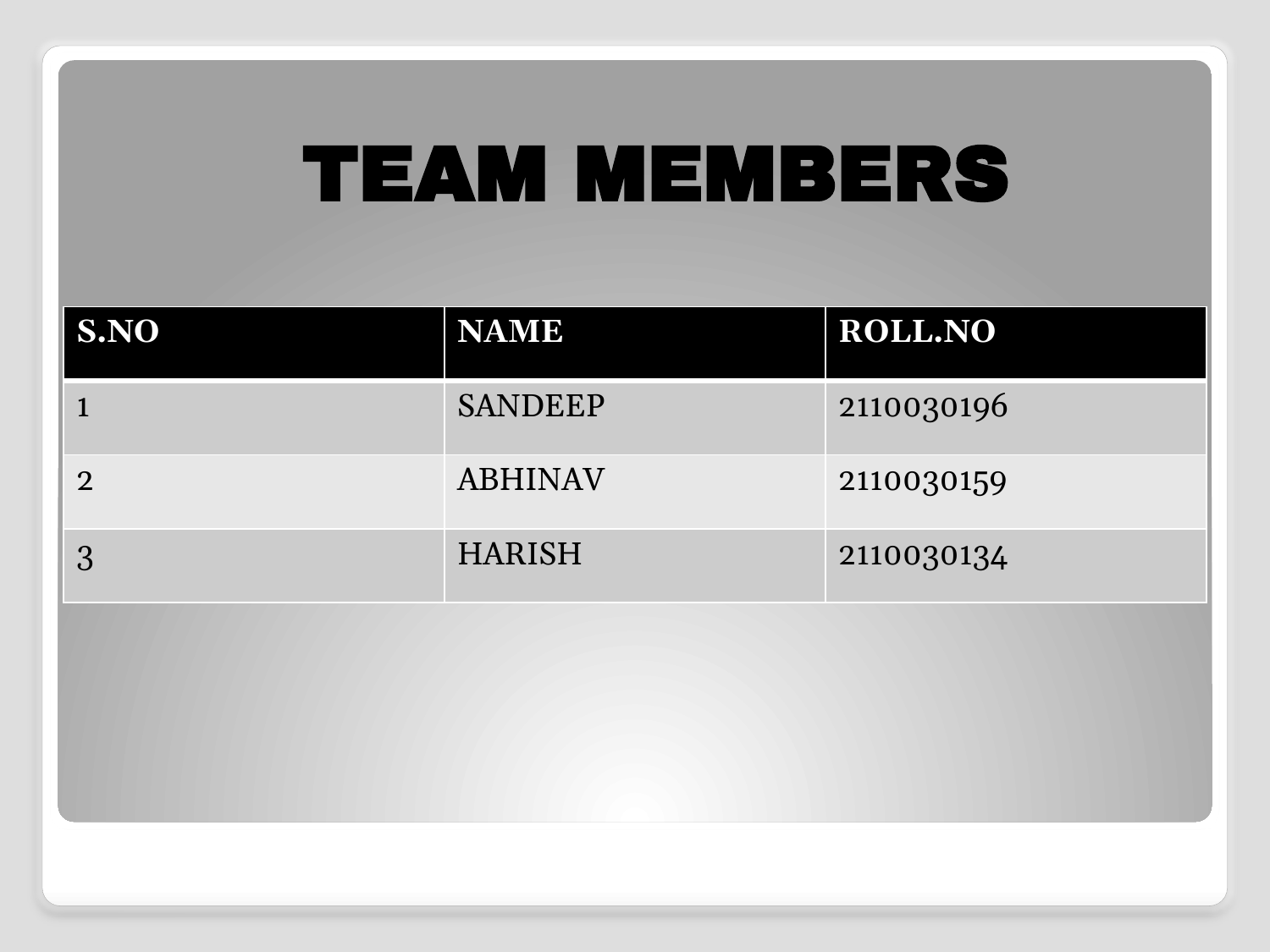

TEAM MEMBERS
| S.NO | NAME | ROLL.NO |
| --- | --- | --- |
| 1 | SANDEEP | 2110030196 |
| 2 | ABHINAV | 2110030159 |
| 3 | HARISH | 2110030134 |